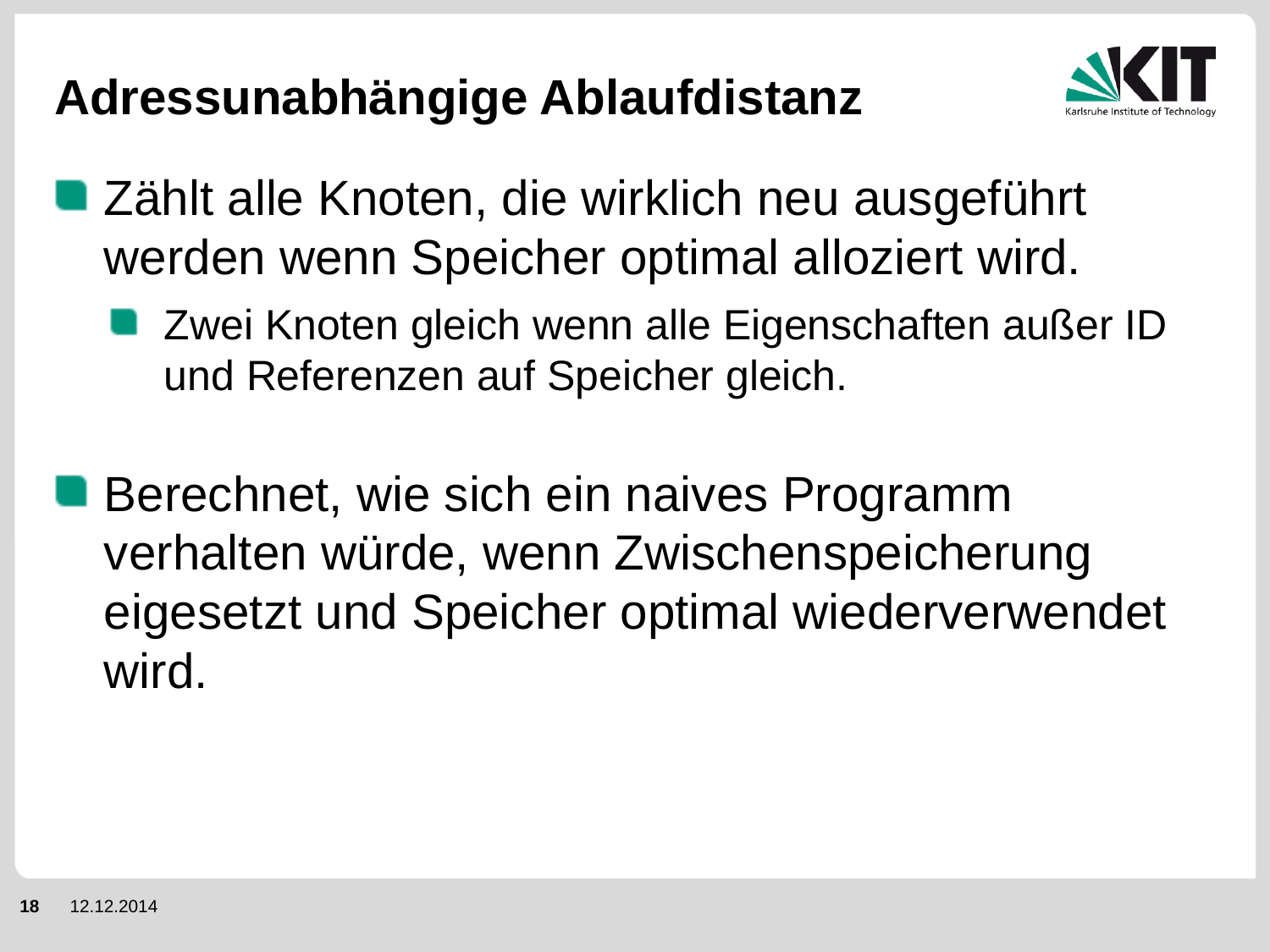

# Adressunabhängige Ablaufdistanz
Zählt alle Knoten, die wirklich neu ausgeführt werden wenn Speicher optimal alloziert wird.
Zwei Knoten gleich wenn alle Eigenschaften außer ID und Referenzen auf Speicher gleich.
Berechnet, wie sich ein naives Programm verhalten würde, wenn Zwischenspeicherung eigesetzt und Speicher optimal wiederverwendet wird.